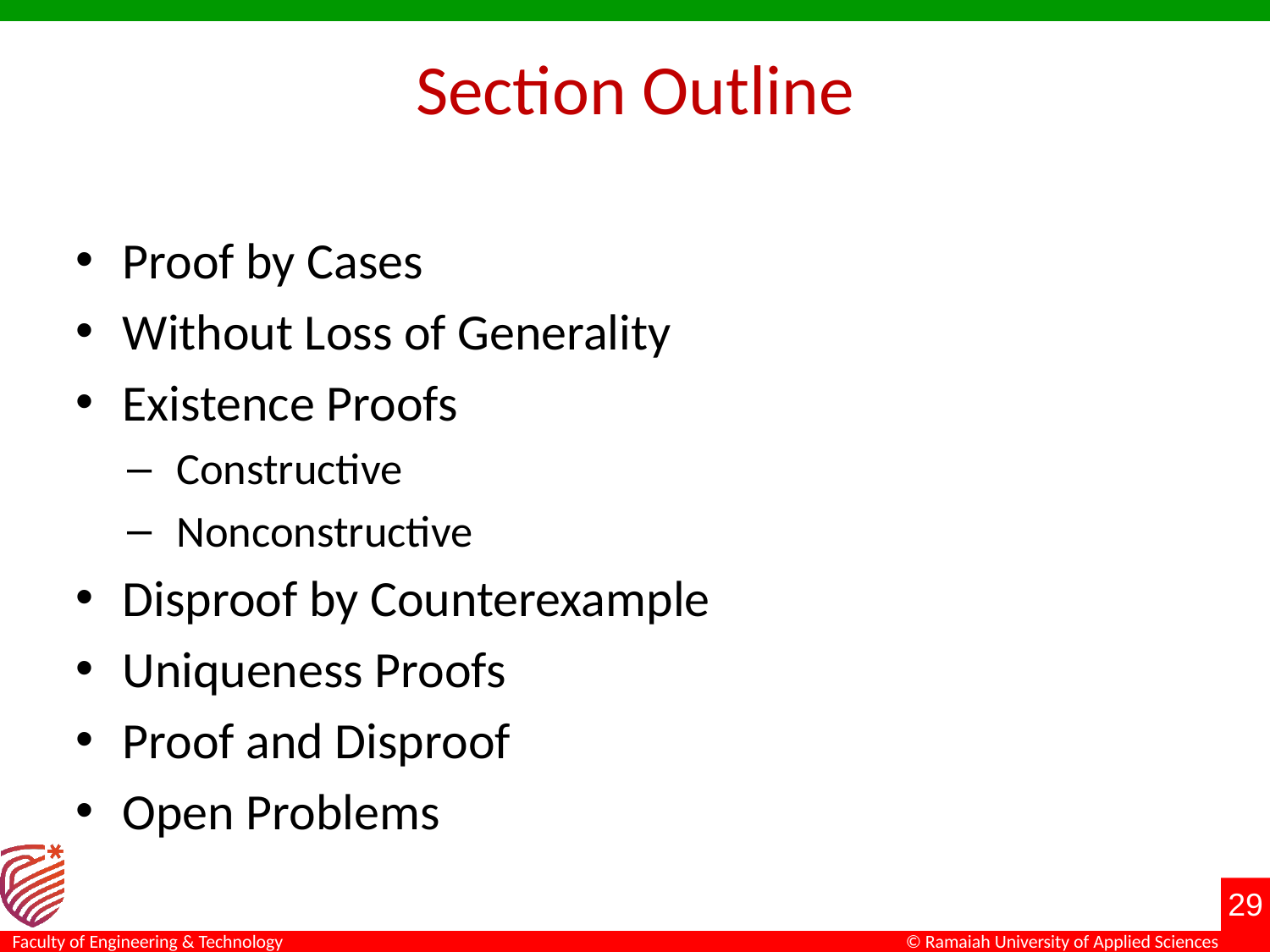

# Section Outline
Proof by Cases
Without Loss of Generality
Existence Proofs
Constructive
Nonconstructive
Disproof by Counterexample
Uniqueness Proofs
Proof and Disproof
Open Problems